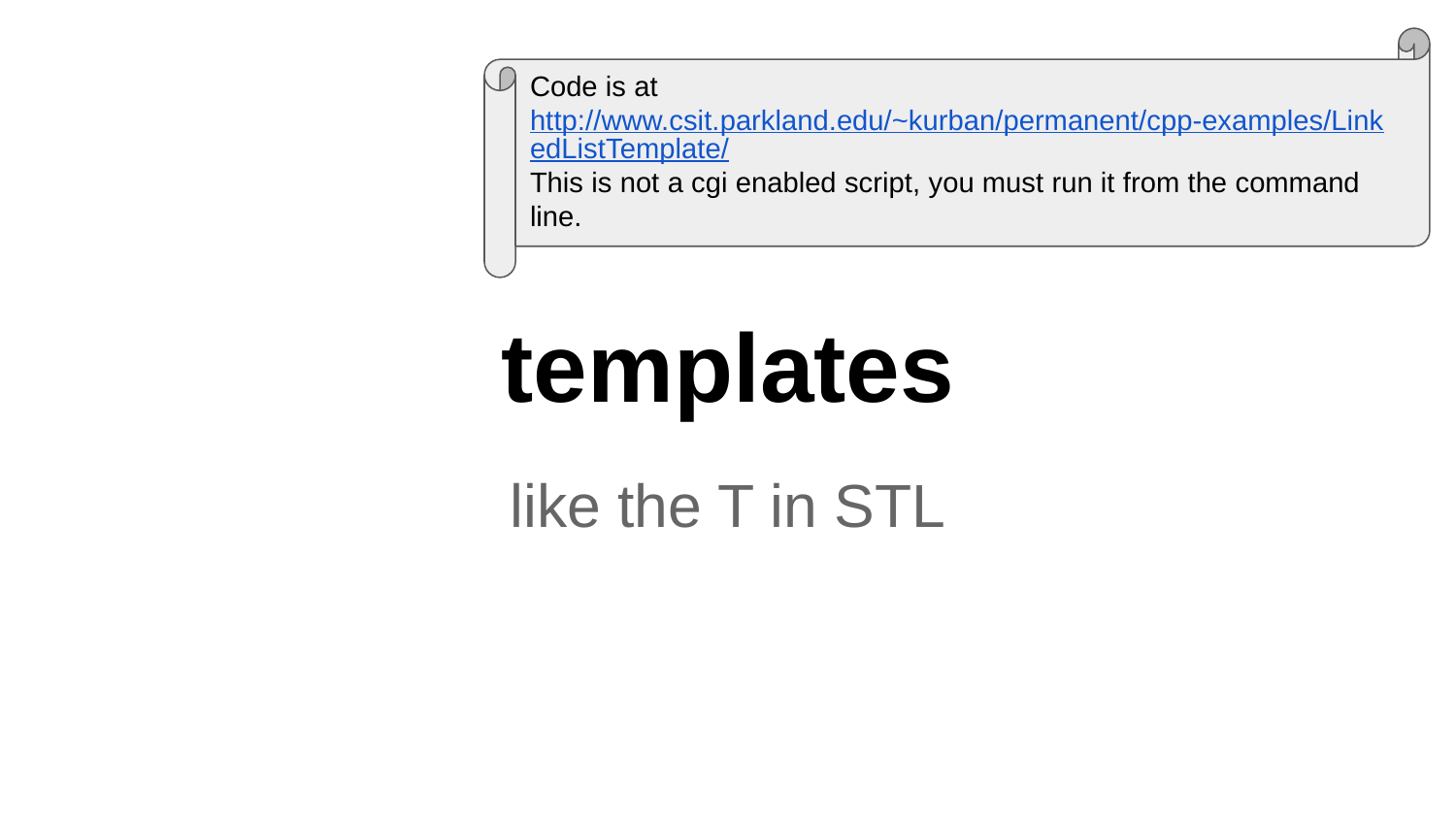

Code is at
http://www.csit.parkland.edu/~kurban/permanent/cpp-examples/LinkedListTemplate/
This is not a cgi enabled script, you must run it from the command line.

# templates
like the T in STL